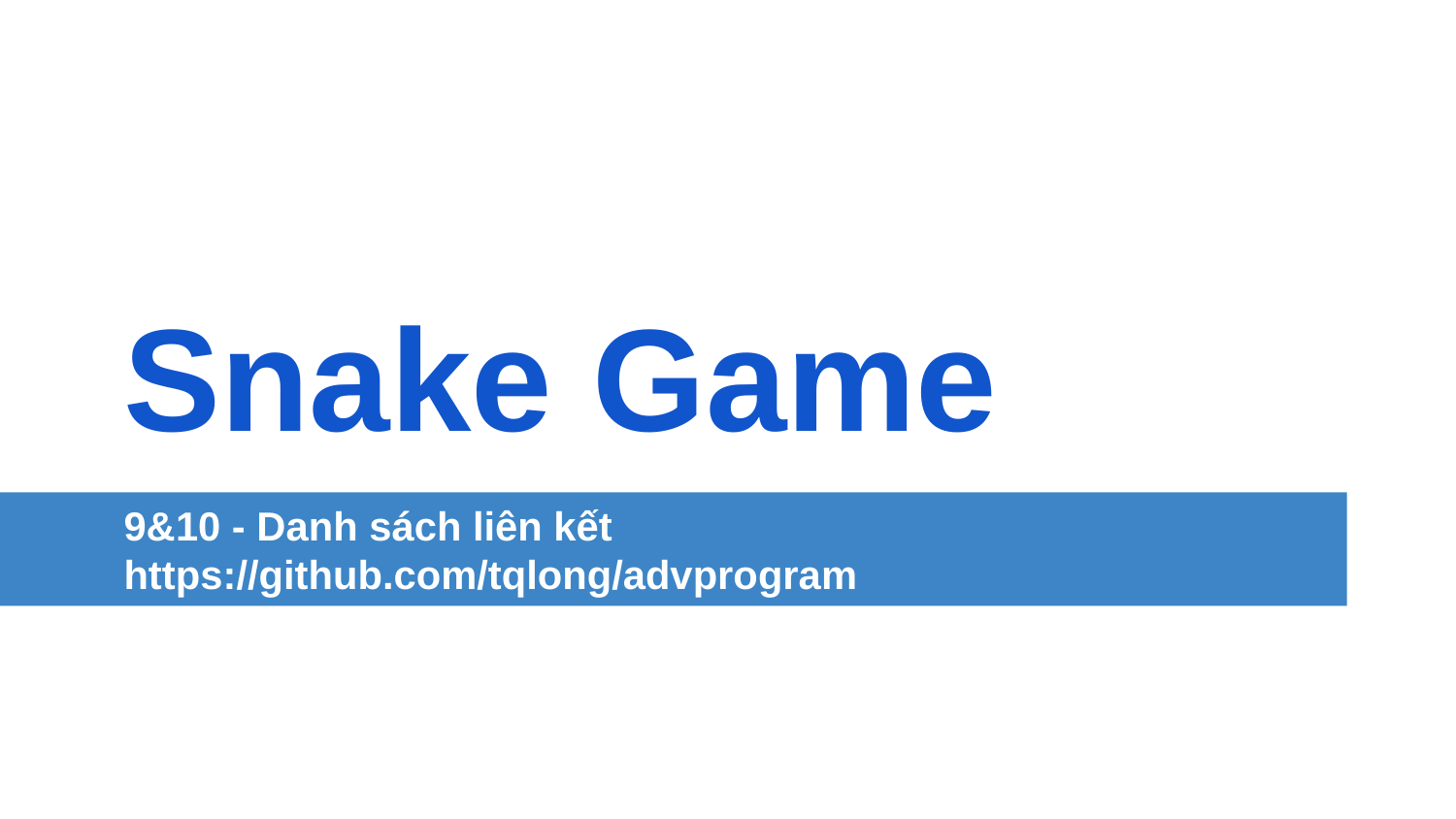

# Snake Game
9&10 - Danh sách liên kết
https://github.com/tqlong/advprogram